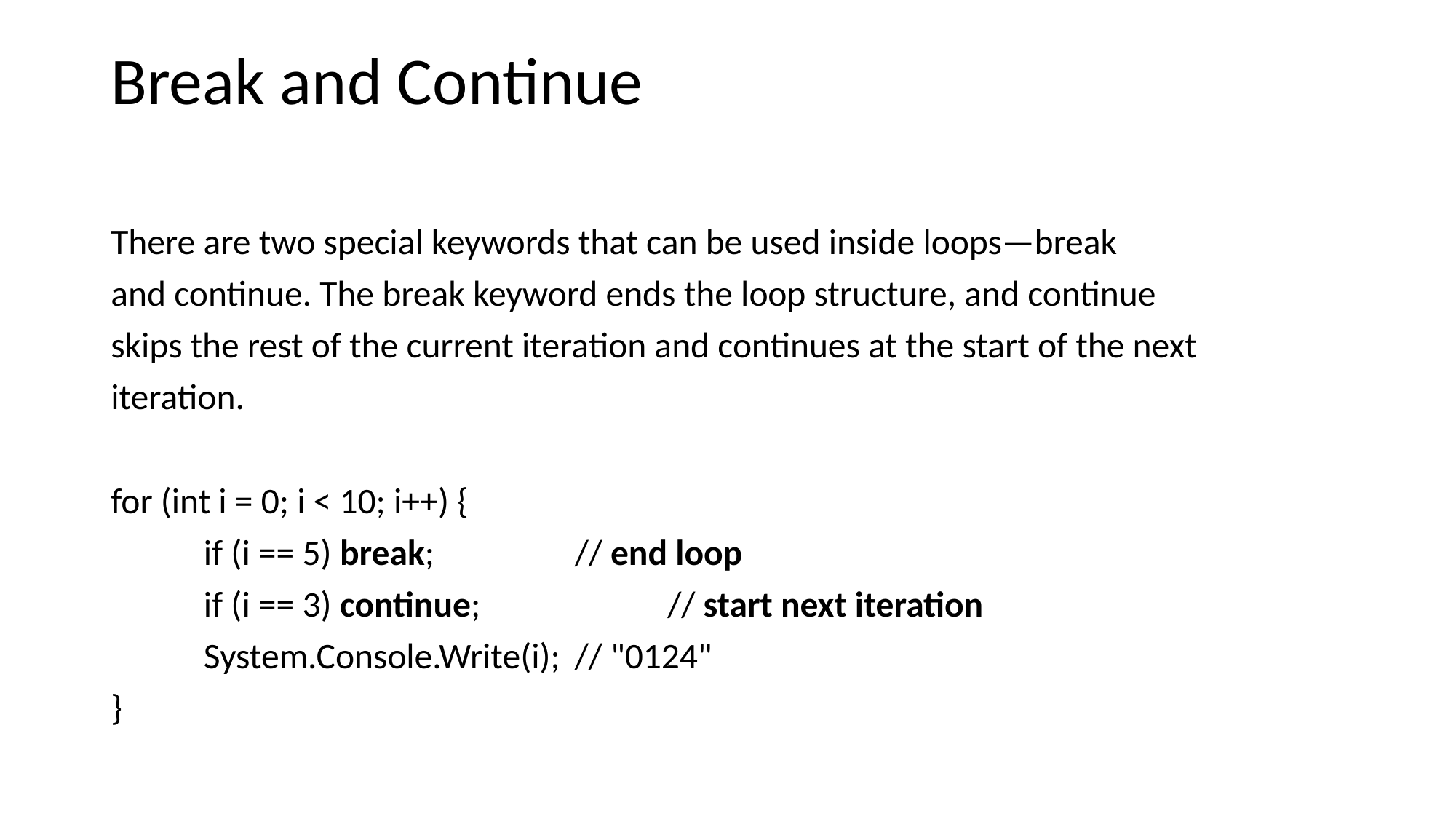

# Break and Continue
There are two special keywords that can be used inside loops—break
and continue. The break keyword ends the loop structure, and continue
skips the rest of the current iteration and continues at the start of the next
iteration.

for (int i = 0; i < 10; i++) {
	if (i == 5) break; 		// end loop
	if (i == 3) continue; 		// start next iteration
	System.Console.Write(i); 	// "0124"
}